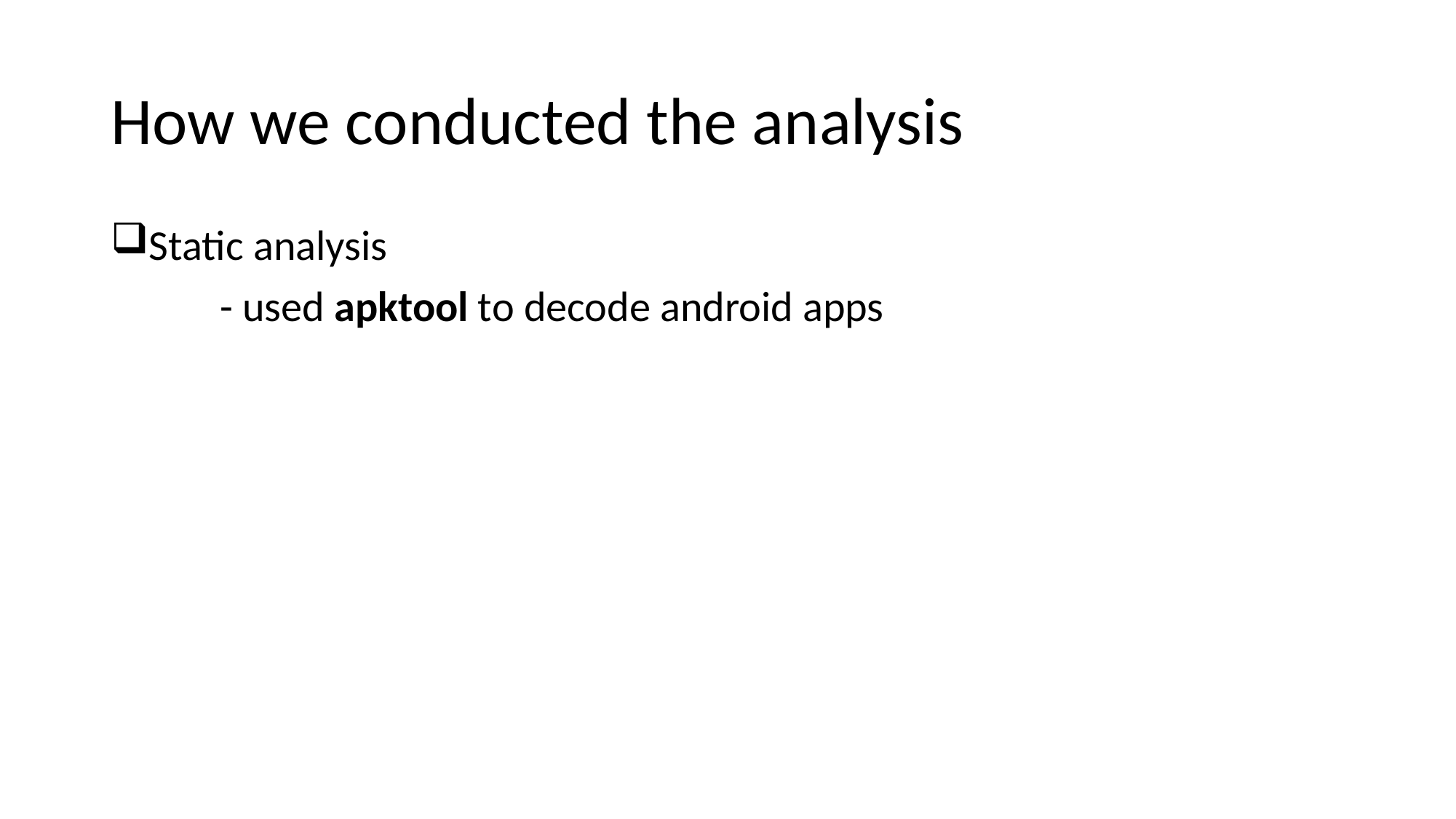

# How we conducted the analysis
Static analysis
	- used apktool to decode android apps